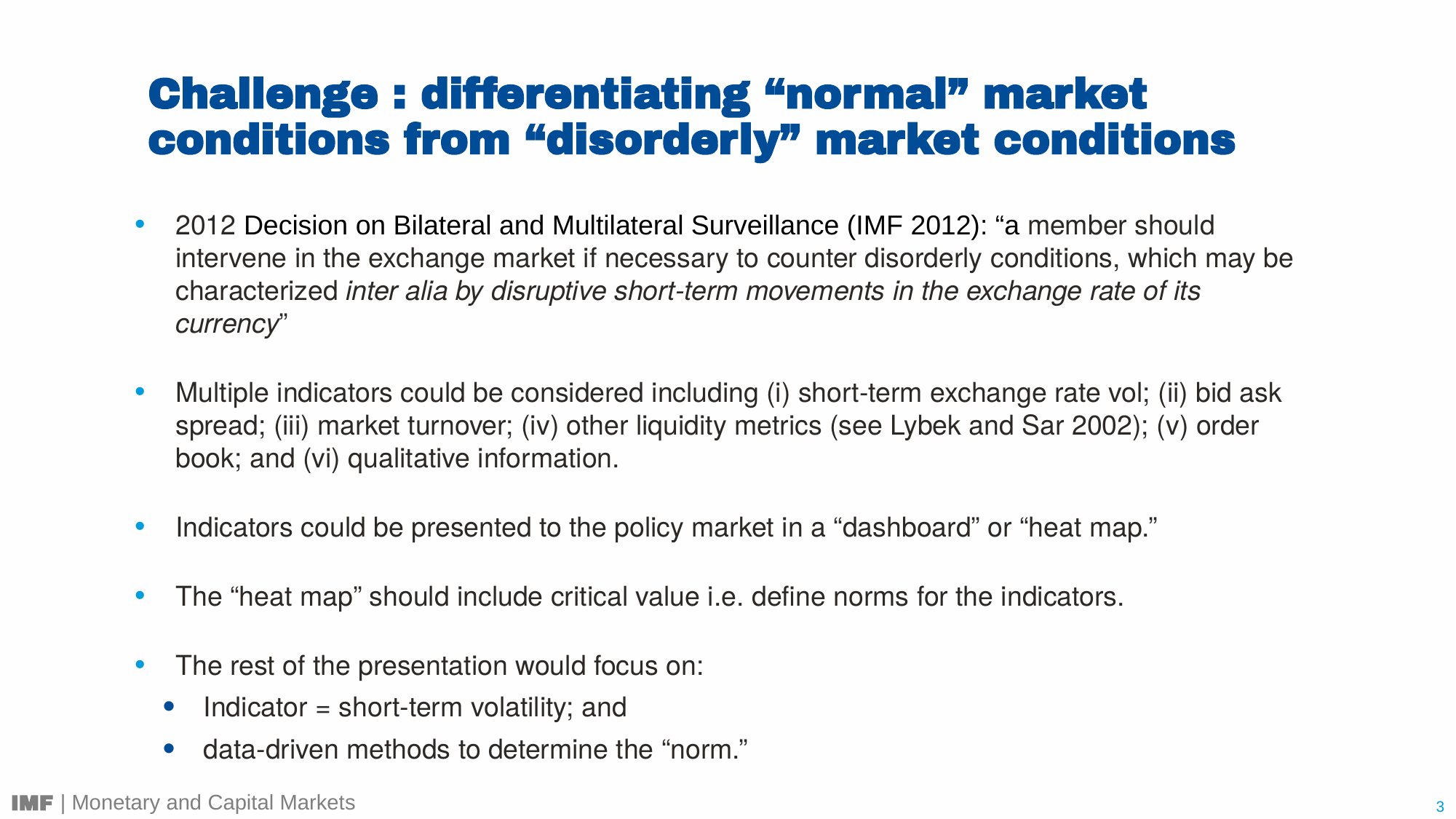

# Challenge : differentiating “normal” market conditions from “disorderly” market conditions
2012 Decision on Bilateral and Multilateral Surveillance (IMF 2012): “a member should intervene in the exchange market if necessary to counter disorderly conditions, which may be characterized inter alia by disruptive short-term movements in the exchange rate of its currency”
Multiple indicators could be considered including (i) short-term exchange rate vol; (ii) bid ask spread; (iii) market turnover; (iv) other liquidity metrics (see Lybek and Sar 2002); (v) order book; and (vi) qualitative information.
Indicators could be presented to the policy market in a “dashboard” or “heat map.”
The “heat map” should include critical value i.e. define norms for the indicators.
The rest of the presentation would focus on:
Indicator = short-term volatility; and
data-driven methods to determine the “norm.”